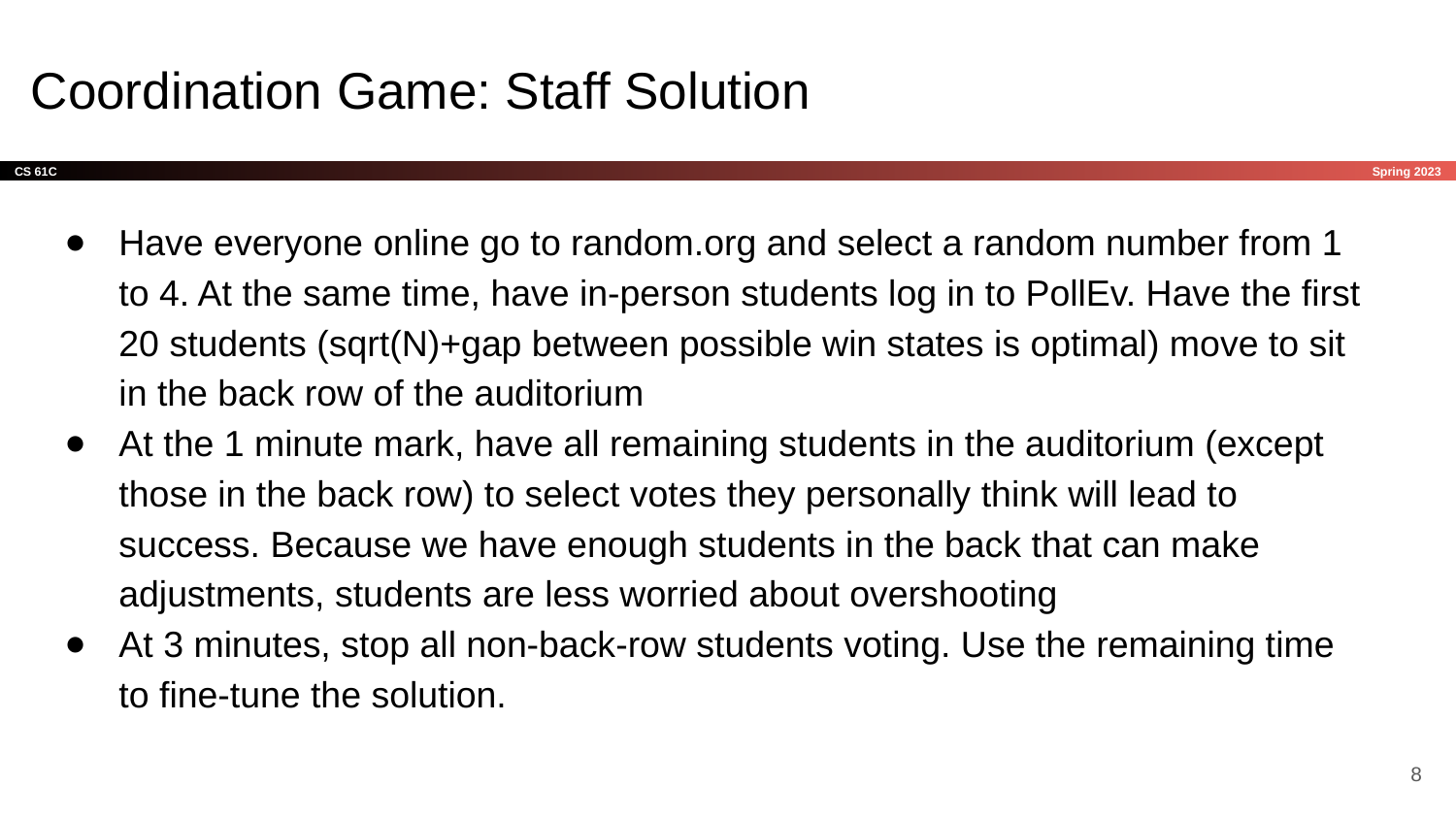

# Coordination Game: Staff Solution
Have everyone online go to random.org and select a random number from 1 to 4. At the same time, have in-person students log in to PollEv. Have the first 20 students (sqrt(N)+gap between possible win states is optimal) move to sit in the back row of the auditorium
At the 1 minute mark, have all remaining students in the auditorium (except those in the back row) to select votes they personally think will lead to success. Because we have enough students in the back that can make adjustments, students are less worried about overshooting
At 3 minutes, stop all non-back-row students voting. Use the remaining time to fine-tune the solution.
8